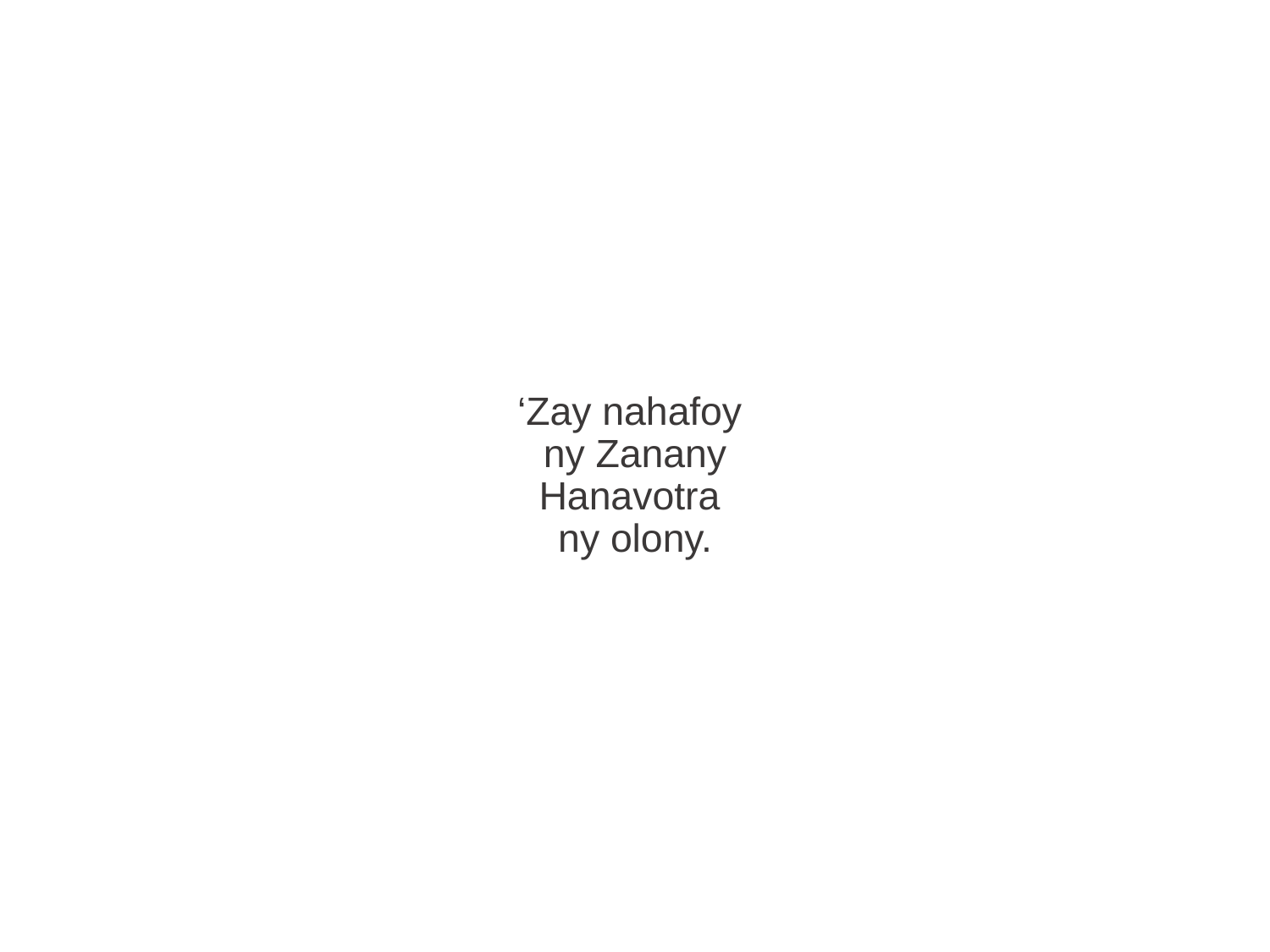

‘Zay nahafoy
ny Zanany
Hanavotra
ny olony.